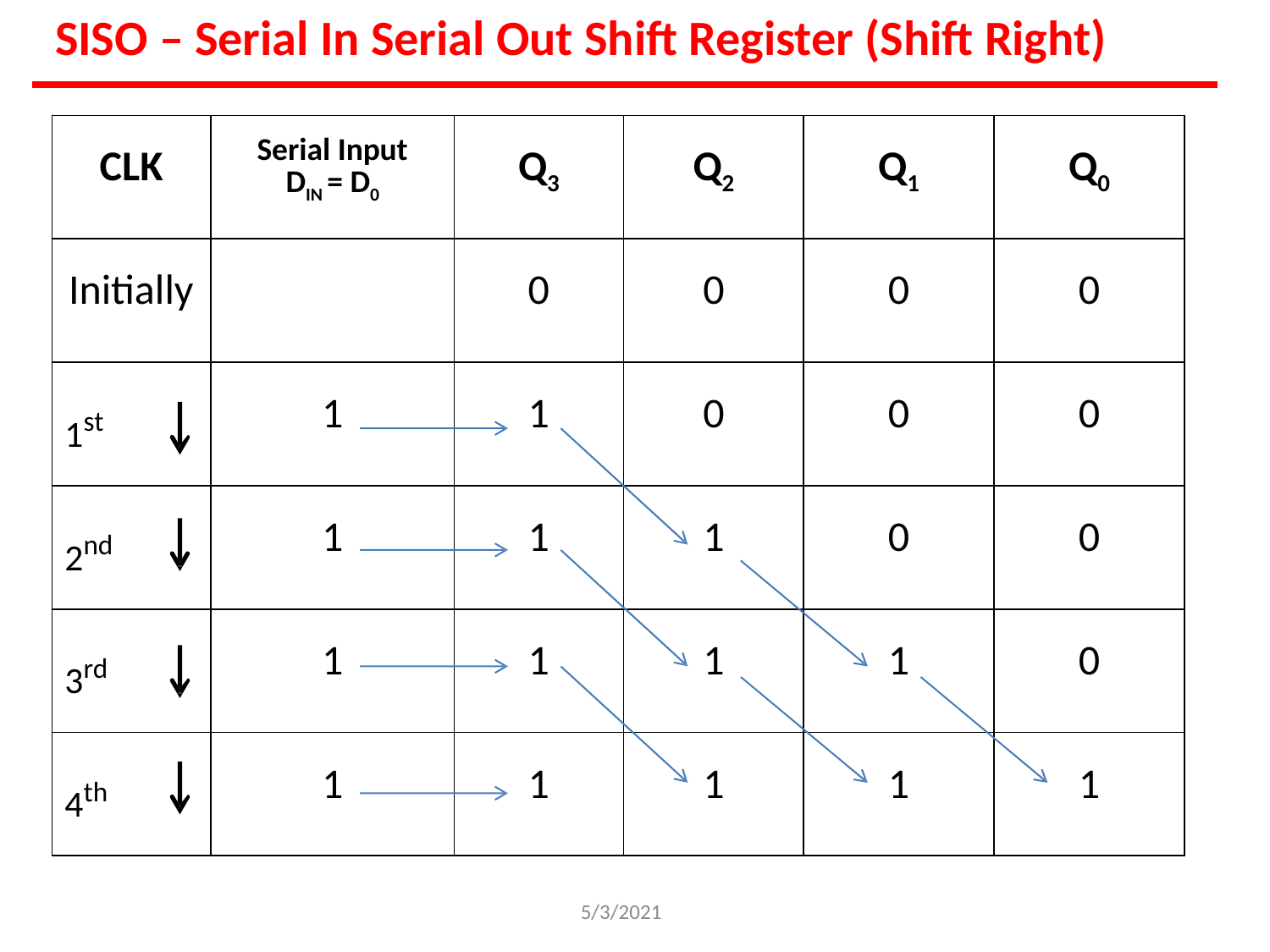

# SISO – Serial In Serial Out Shift Register (Shift Right)

| CLK | Serial Input DIN = D0 | Q3 | Q2 | Q1 | Q0 |
| --- | --- | --- | --- | --- | --- |
| Initially |  | 0 | 0 | 0 | 0 |
| 1st | 1 | 1 | 0 | 0 | 0 |
| 2nd | 1 | 1 | 1 | 0 | 0 |
| 3rd | 1 | 1 | 1 | 1 | 0 |
| 4th | 1 | 1 | 1 | 1 | 1 |

5/3/2021